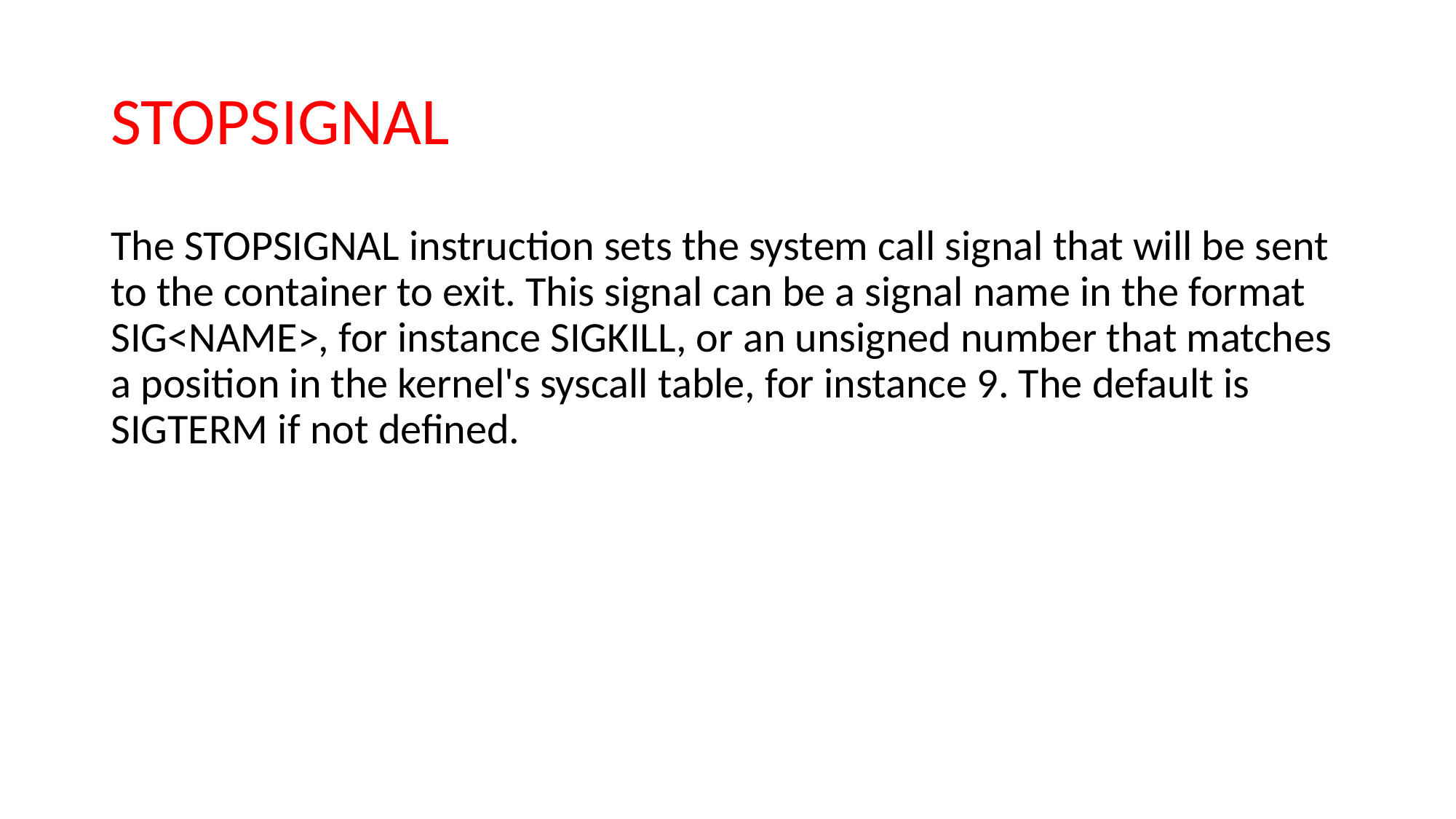

# STOPSIGNAL
The STOPSIGNAL instruction sets the system call signal that will be sent to the container to exit. This signal can be a signal name in the format SIG<NAME>, for instance SIGKILL, or an unsigned number that matches a position in the kernel's syscall table, for instance 9. The default is SIGTERM if not defined.